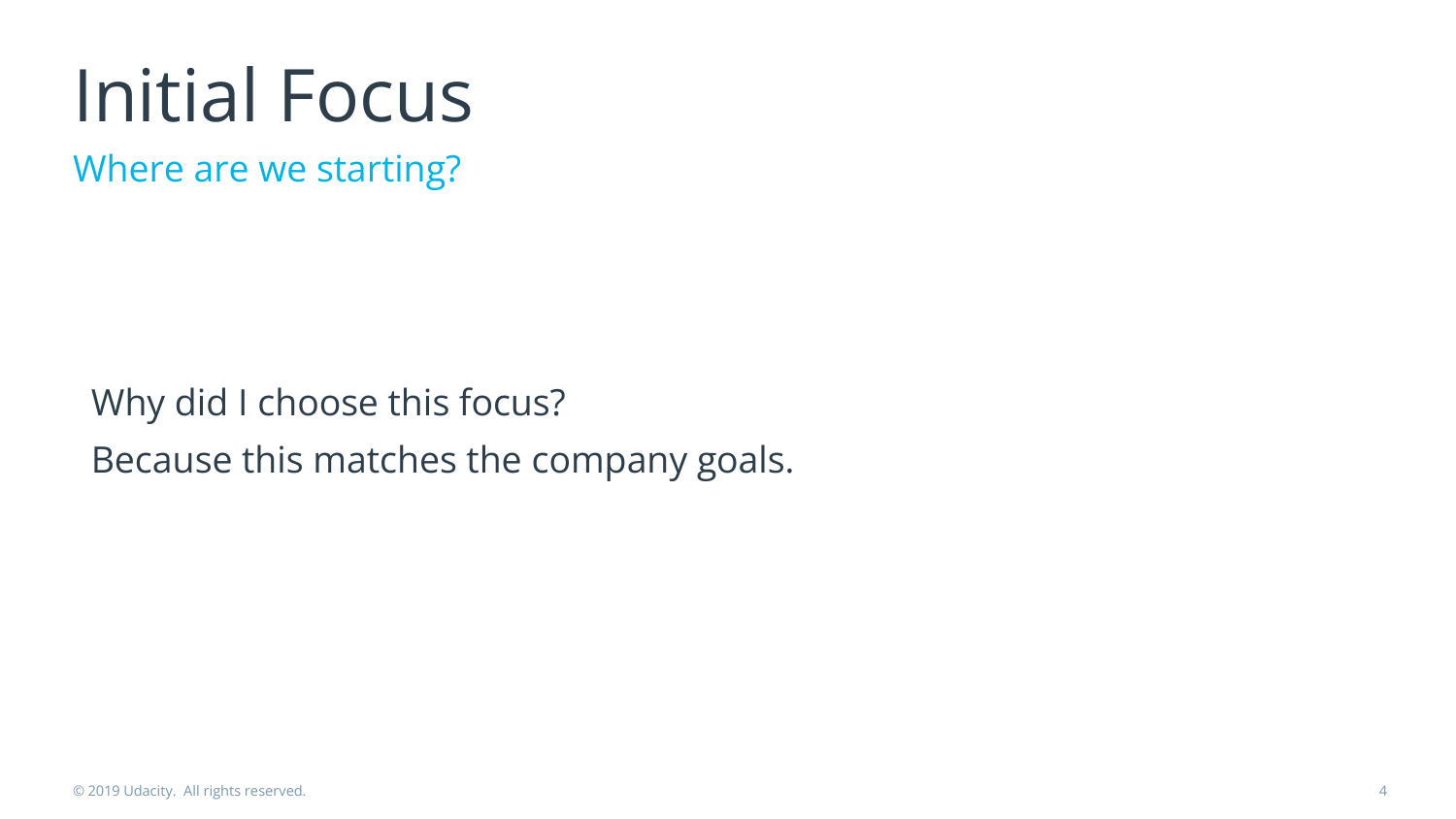

# Initial Focus
Where are we starting?
Why did I choose this focus?
Because this matches the company goals.

© 2019 Udacity.  All rights reserved.
4